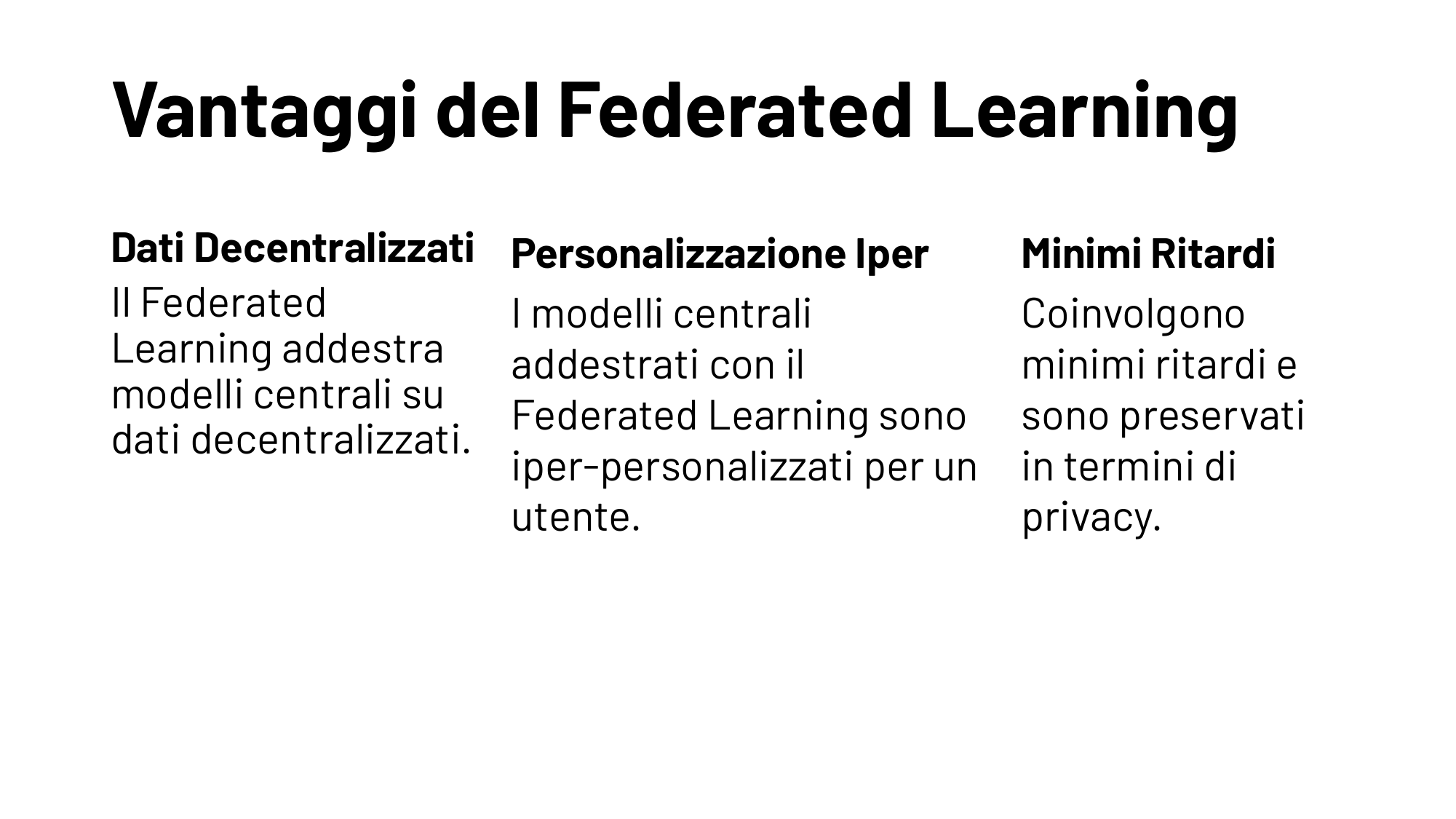

Vantaggi del Federated Learning
Dati Decentralizzati
Il Federated Learning addestra modelli centrali su dati decentralizzati.
Personalizzazione Iper
I modelli centrali addestrati con il Federated Learning sono iper-personalizzati per un utente.
Minimi Ritardi
Coinvolgono minimi ritardi e sono preservati in termini di privacy.